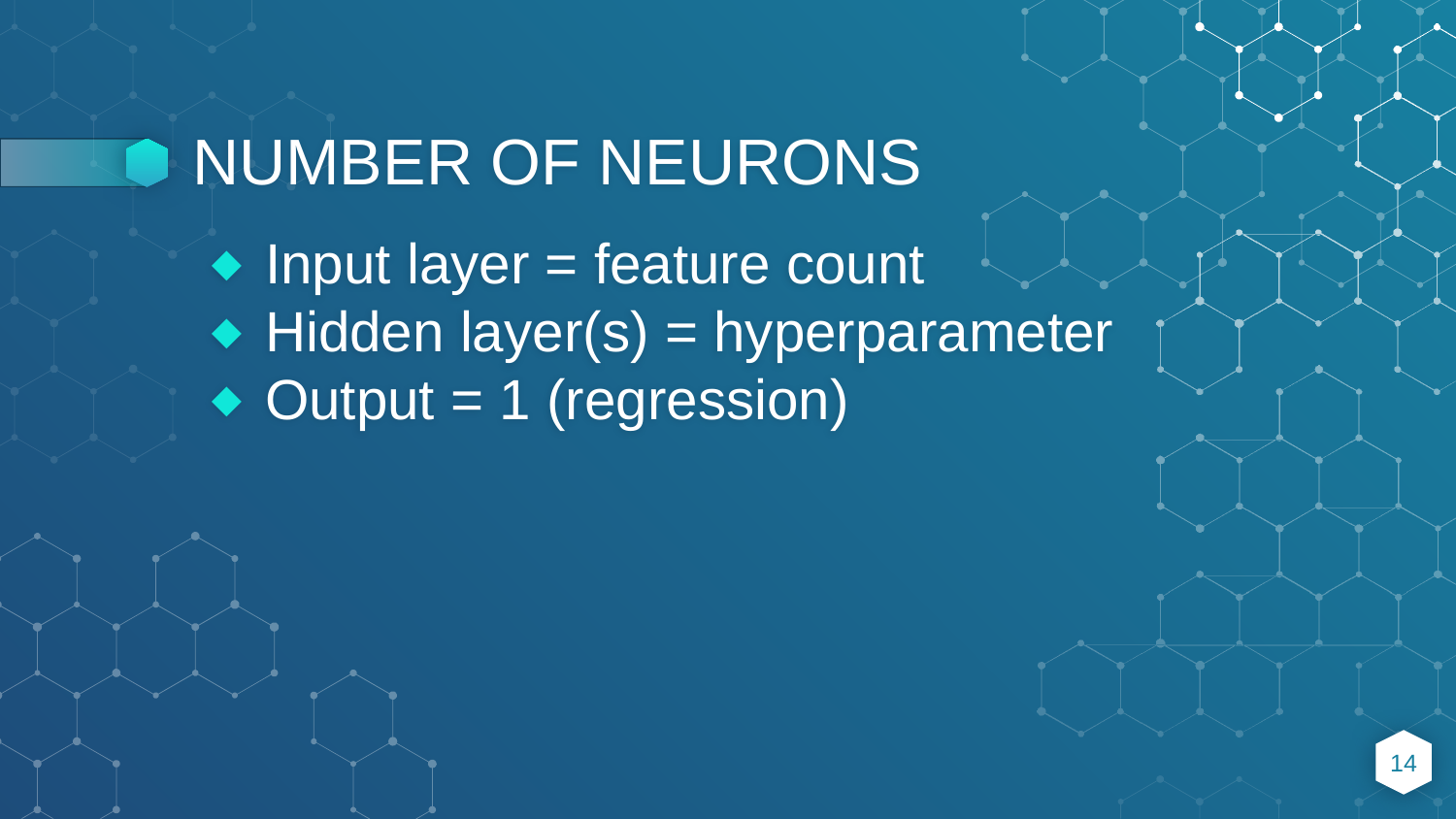

# NUMBER OF NEURONS
Input layer = feature count
Hidden layer(s) = hyperparameter
Output = 1 (regression)
14